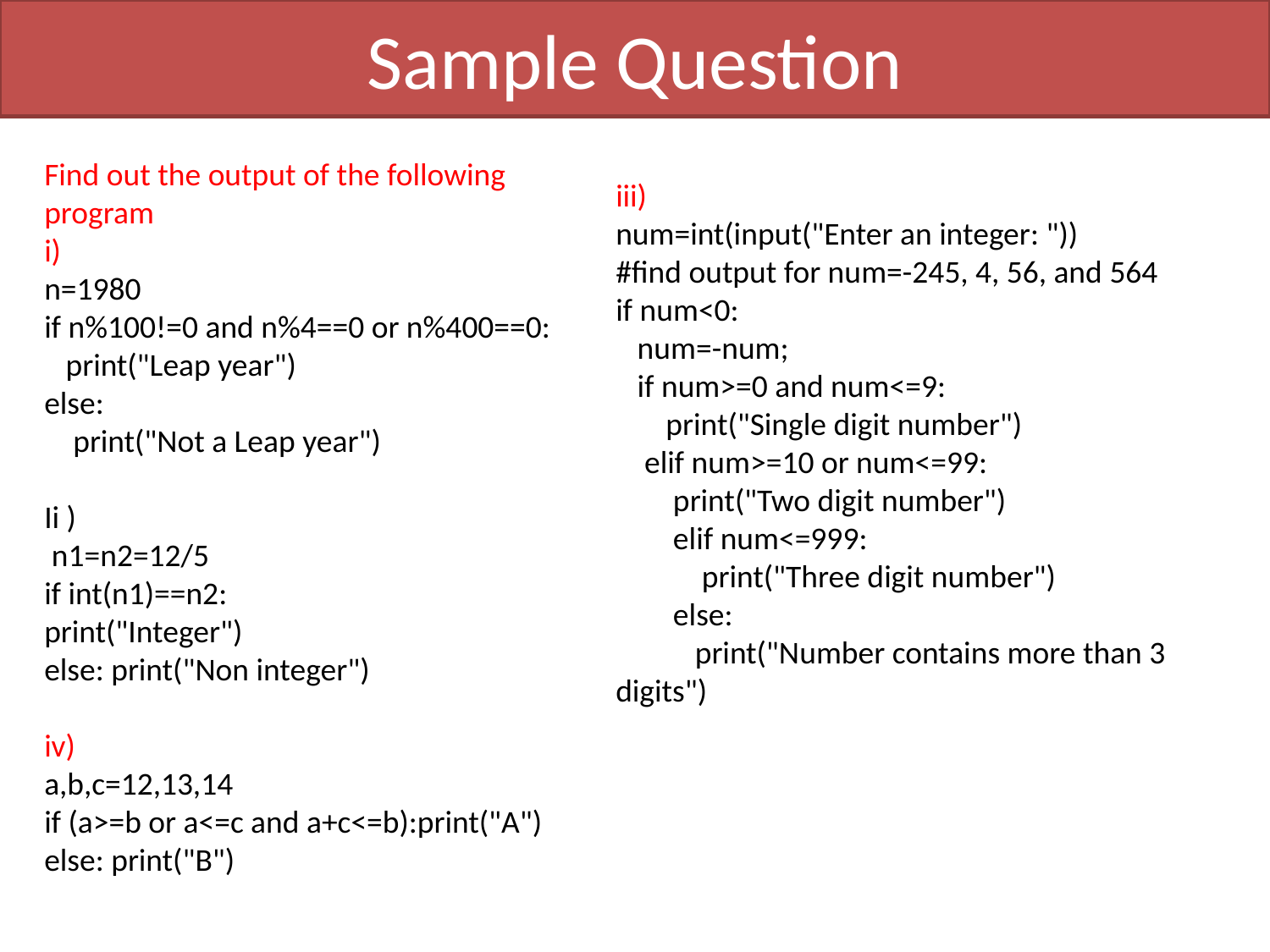

# Sample Question
Find out the output of the following program
i)
n=1980
if n%100!=0 and n%4==0 or n%400==0:
   print("Leap year")
else:
    print("Not a Leap year")
Ii )
 n1=n2=12/5
if int(n1)==n2:
print("Integer")
else: print("Non integer")

iv)
a,b,c=12,13,14
if (a>=b or a<=c and a+c<=b):print("A")
else: print("B")

iii)
num=int(input("Enter an integer: "))
#find output for num=-245, 4, 56, and 564
if num<0:
   num=-num;
   if num>=0 and num<=9:
       print("Single digit number")
    elif num>=10 or num<=99:
        print("Two digit number")
        elif num<=999:
            print("Three digit number")
        else:
           print("Number contains more than 3 digits")